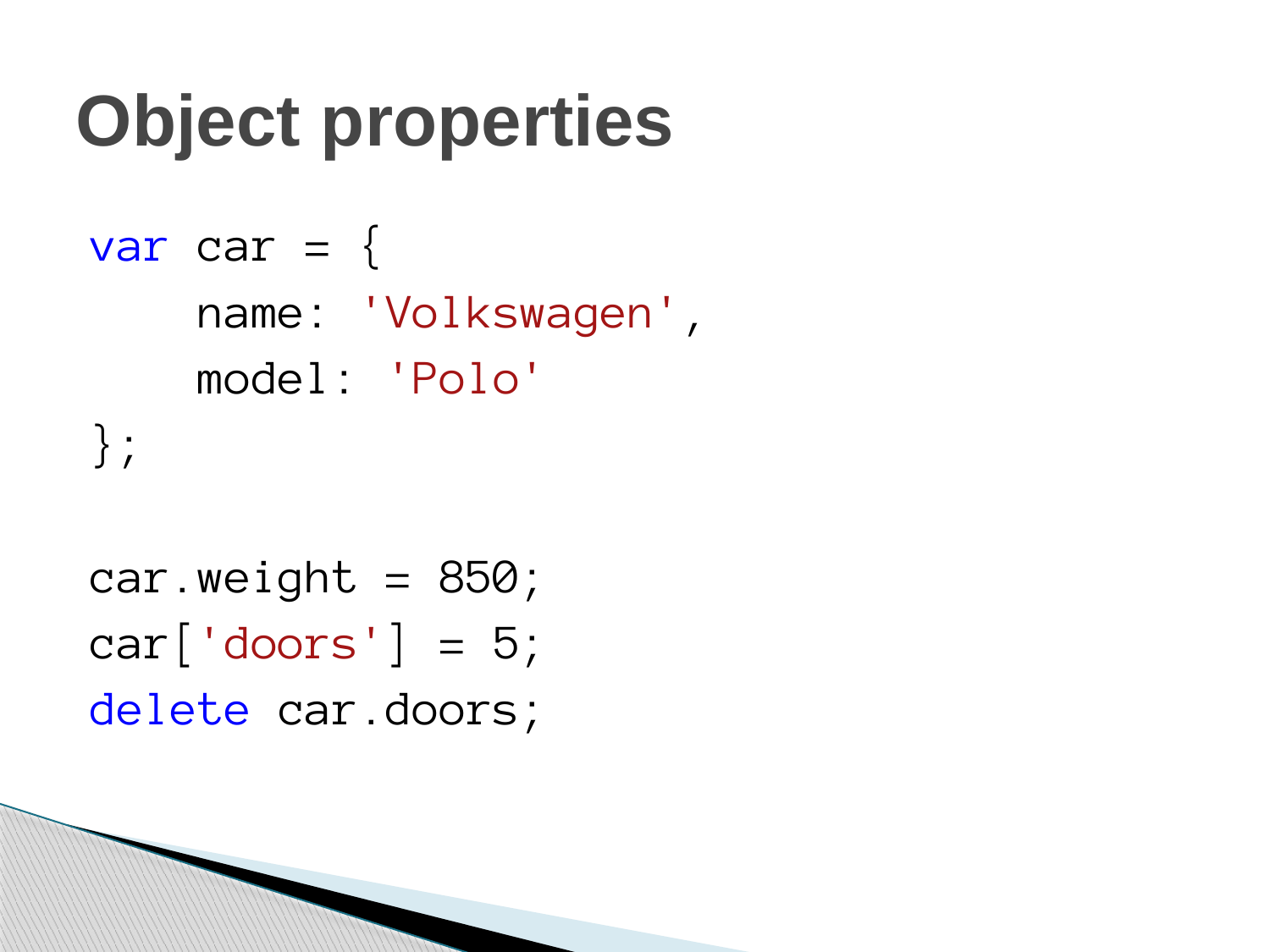

# Object properties
var car = {
    name: 'Volkswagen',
    model: 'Polo'
};

car.weight = 850;
car['doors'] = 5;
delete car.doors;